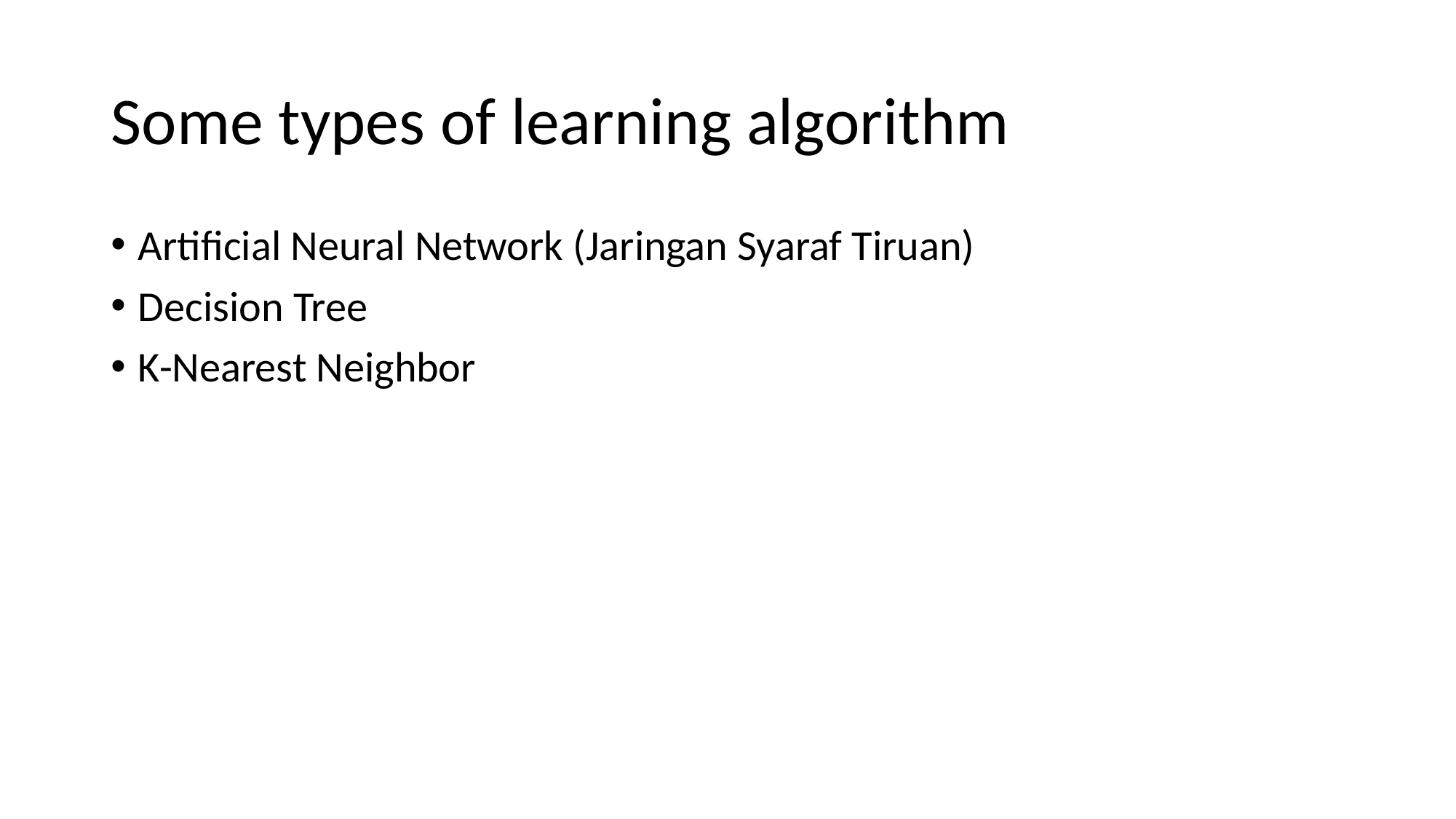

# Some types of learning algorithm
Artificial Neural Network (Jaringan Syaraf Tiruan)
Decision Tree
K-Nearest Neighbor